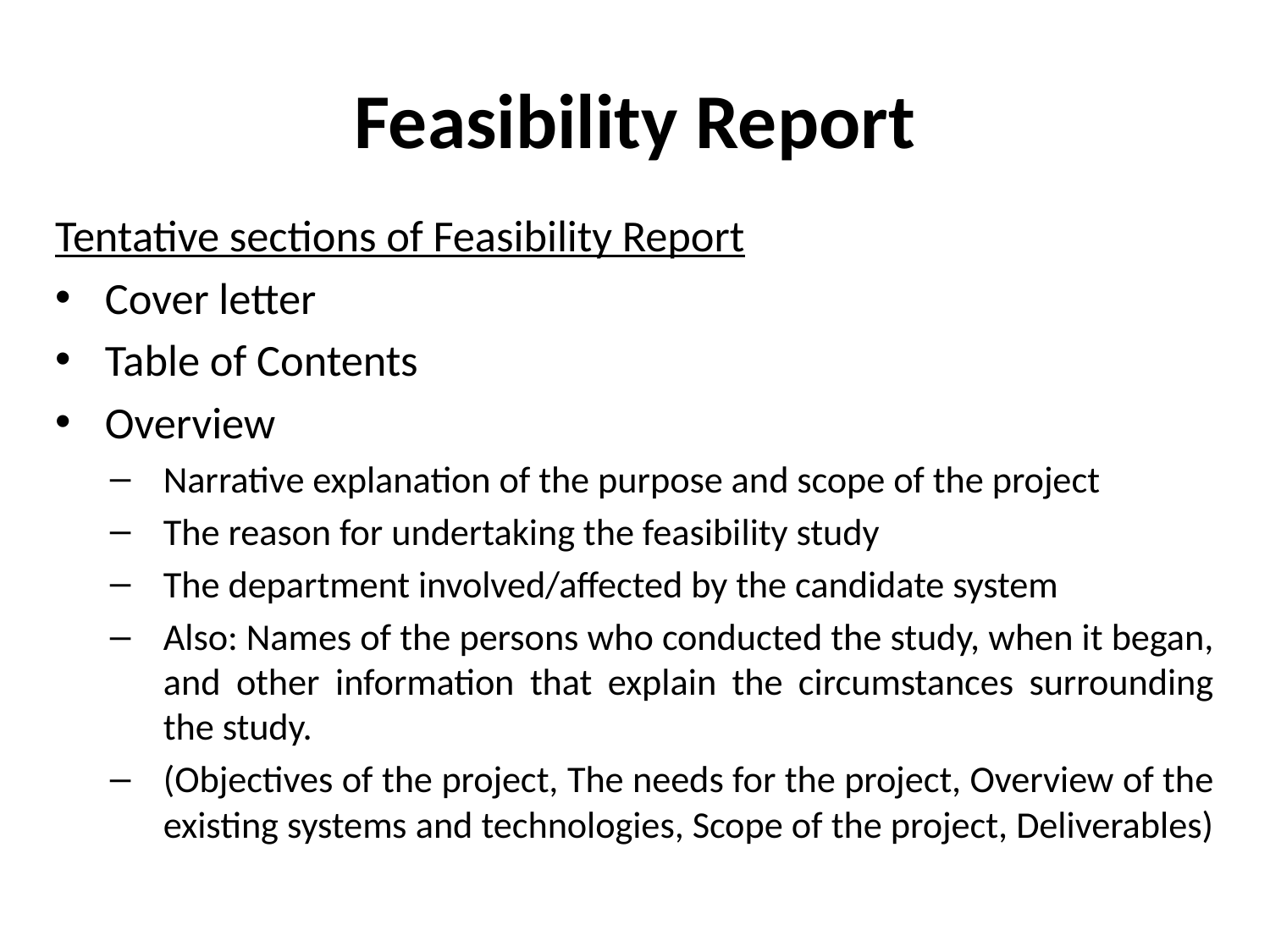

# Feasibility Report
Tentative sections of Feasibility Report
Cover letter
Table of Contents
Overview
Narrative explanation of the purpose and scope of the project
The reason for undertaking the feasibility study
The department involved/affected by the candidate system
Also: Names of the persons who conducted the study, when it began, and other information that explain the circumstances surrounding the study.
(Objectives of the project, The needs for the project, Overview of the existing systems and technologies, Scope of the project, Deliverables)